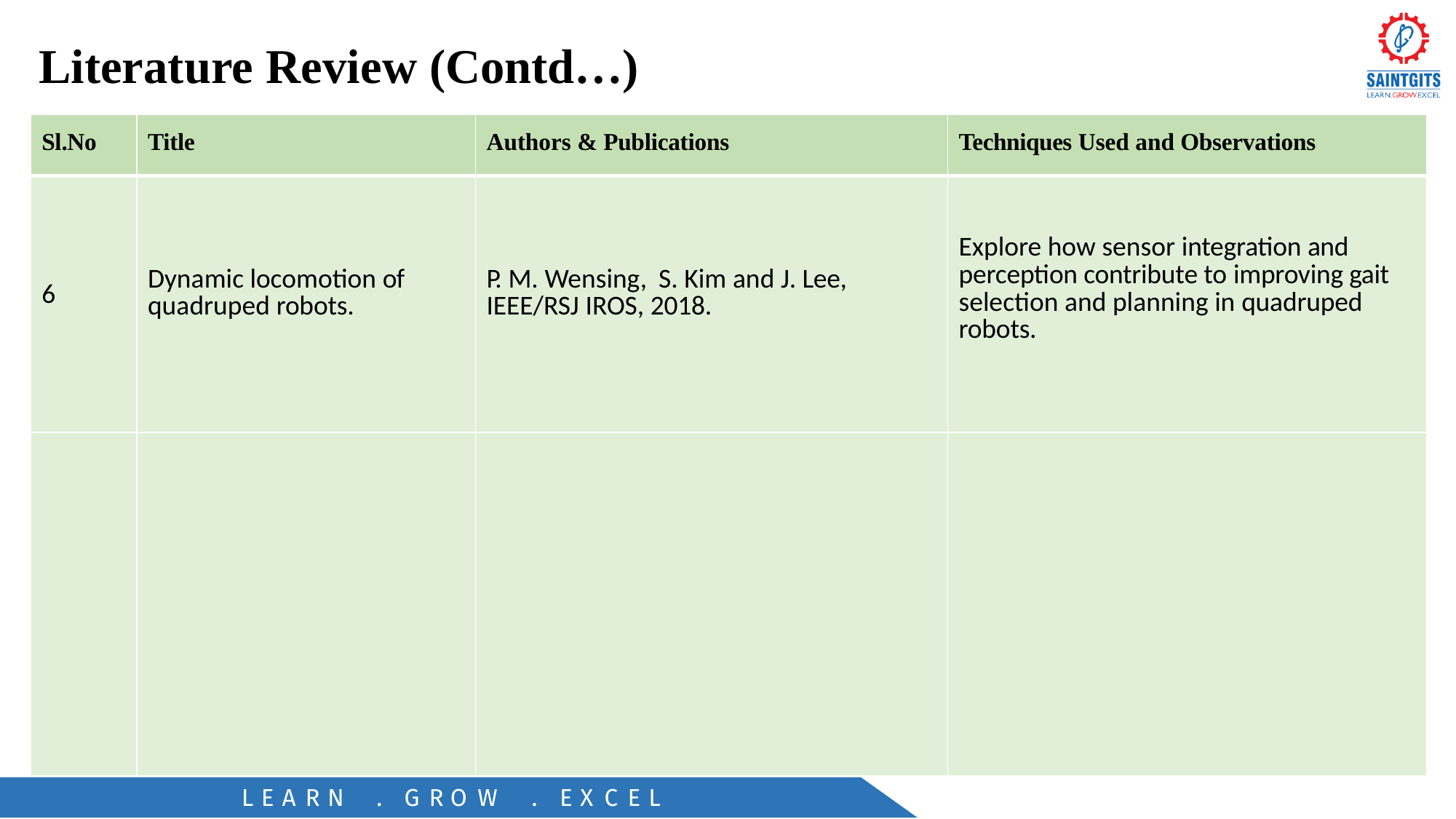

# Literature Review (Contd…)
| Sl.No | Title | Authors & Publications | Techniques Used and Observations |
| --- | --- | --- | --- |
| 6 | Dynamic locomotion of quadruped robots. | P. M. Wensing, S. Kim and J. Lee, IEEE/RSJ IROS, 2018. | Explore how sensor integration and perception contribute to improving gait selection and planning in quadruped robots. |
|  |  |  |  |
L E A R N
.
G R O W
.
E X C E L